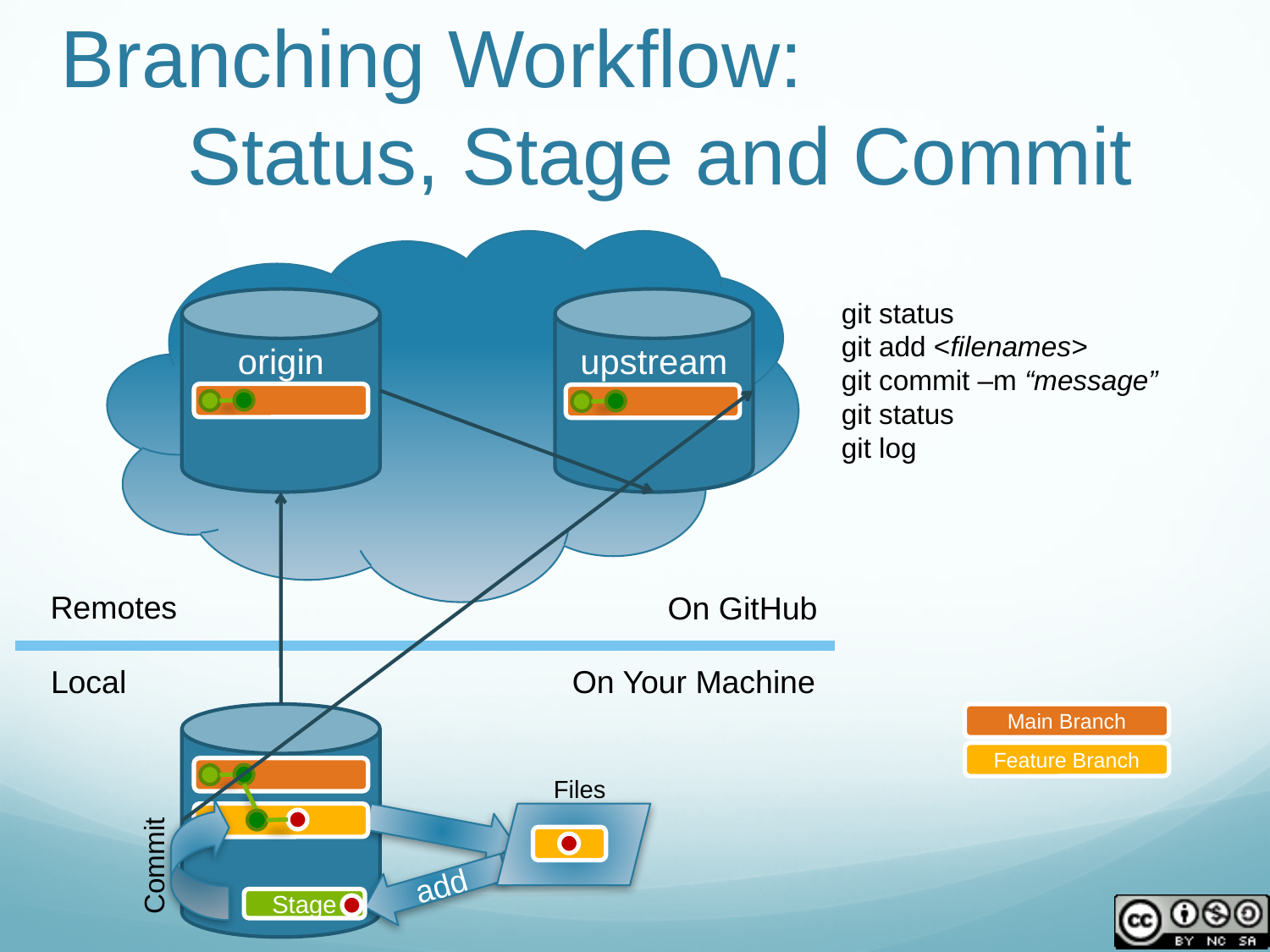

# Branching Workflow: Status, Stage and Commit

origin

upstream

git status
git add <filenames>
git commit –m “message”
git status
git log

Remotes
On GitHub
Local
On Your Machine

Main Branch
Feature Branch

Files

Commit
add
Stage